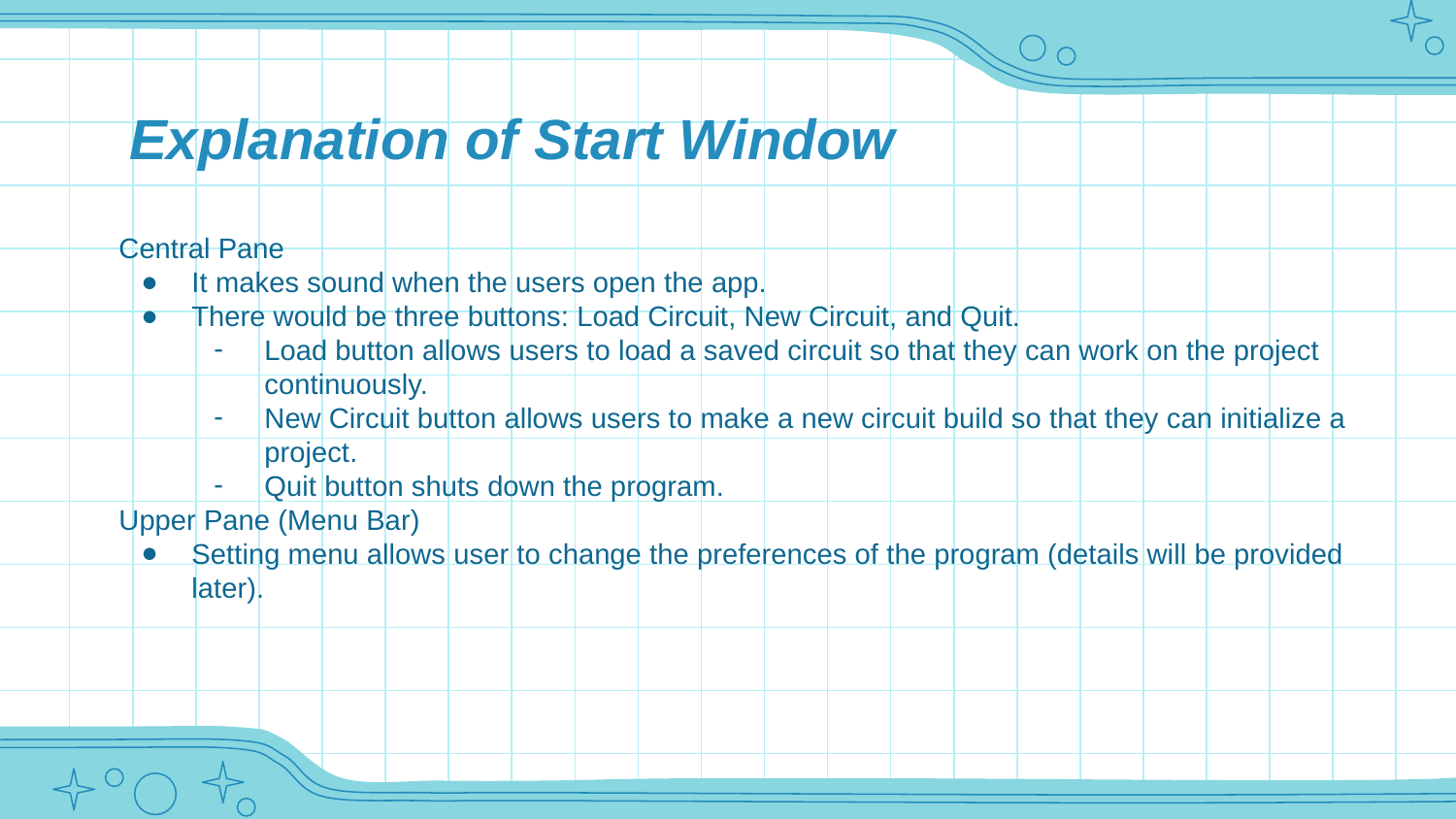

# Explanation of Start Window
Central Pane
It makes sound when the users open the app.
There would be three buttons: Load Circuit, New Circuit, and Quit.
Load button allows users to load a saved circuit so that they can work on the project continuously.
New Circuit button allows users to make a new circuit build so that they can initialize a project.
Quit button shuts down the program.
Upper Pane (Menu Bar)
Setting menu allows user to change the preferences of the program (details will be provided later).